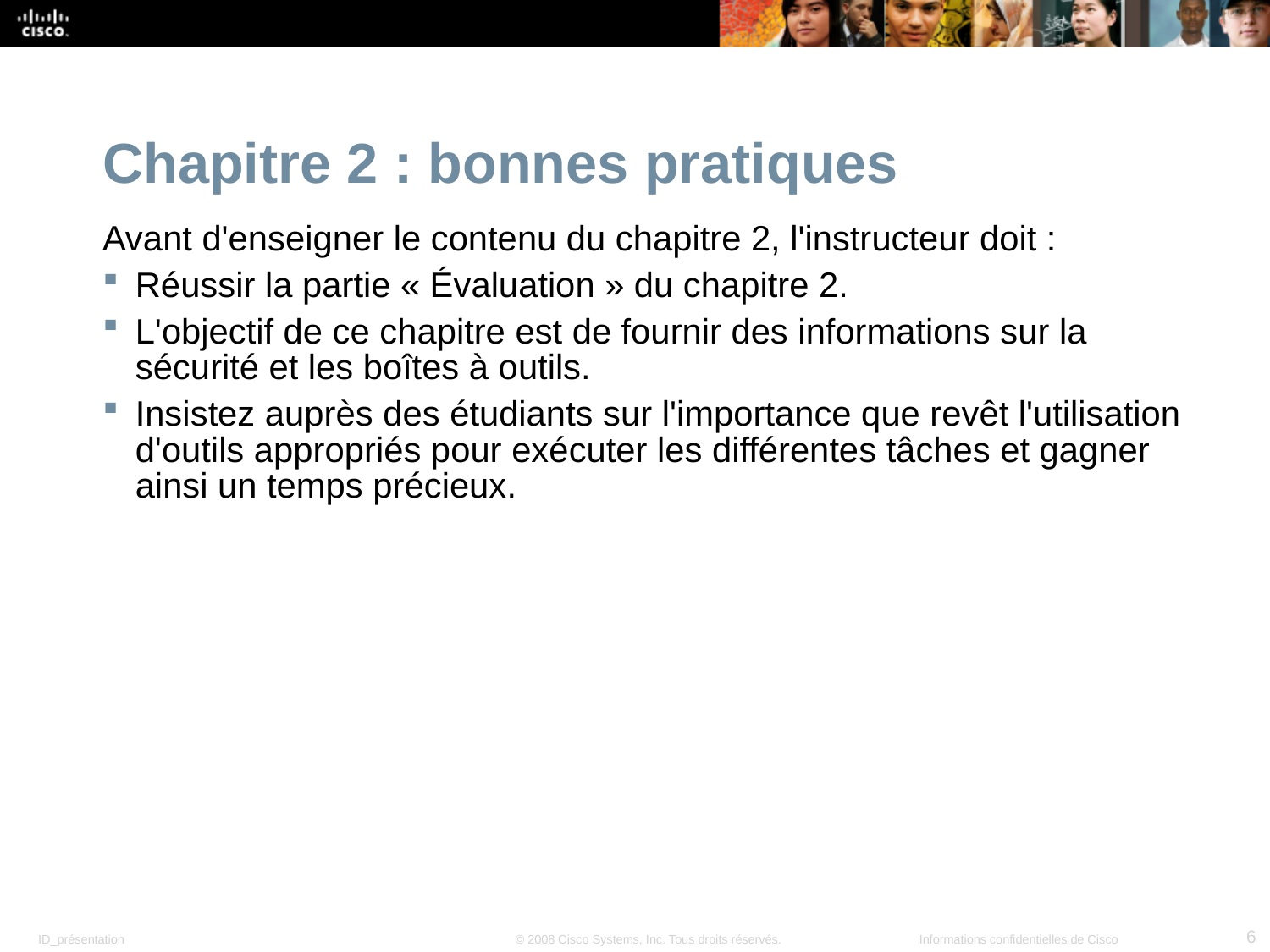

Chapitre 2 : bonnes pratiques
Avant d'enseigner le contenu du chapitre 2, l'instructeur doit :
Réussir la partie « Évaluation » du chapitre 2.
L'objectif de ce chapitre est de fournir des informations sur la sécurité et les boîtes à outils.
Insistez auprès des étudiants sur l'importance que revêt l'utilisation d'outils appropriés pour exécuter les différentes tâches et gagner ainsi un temps précieux.